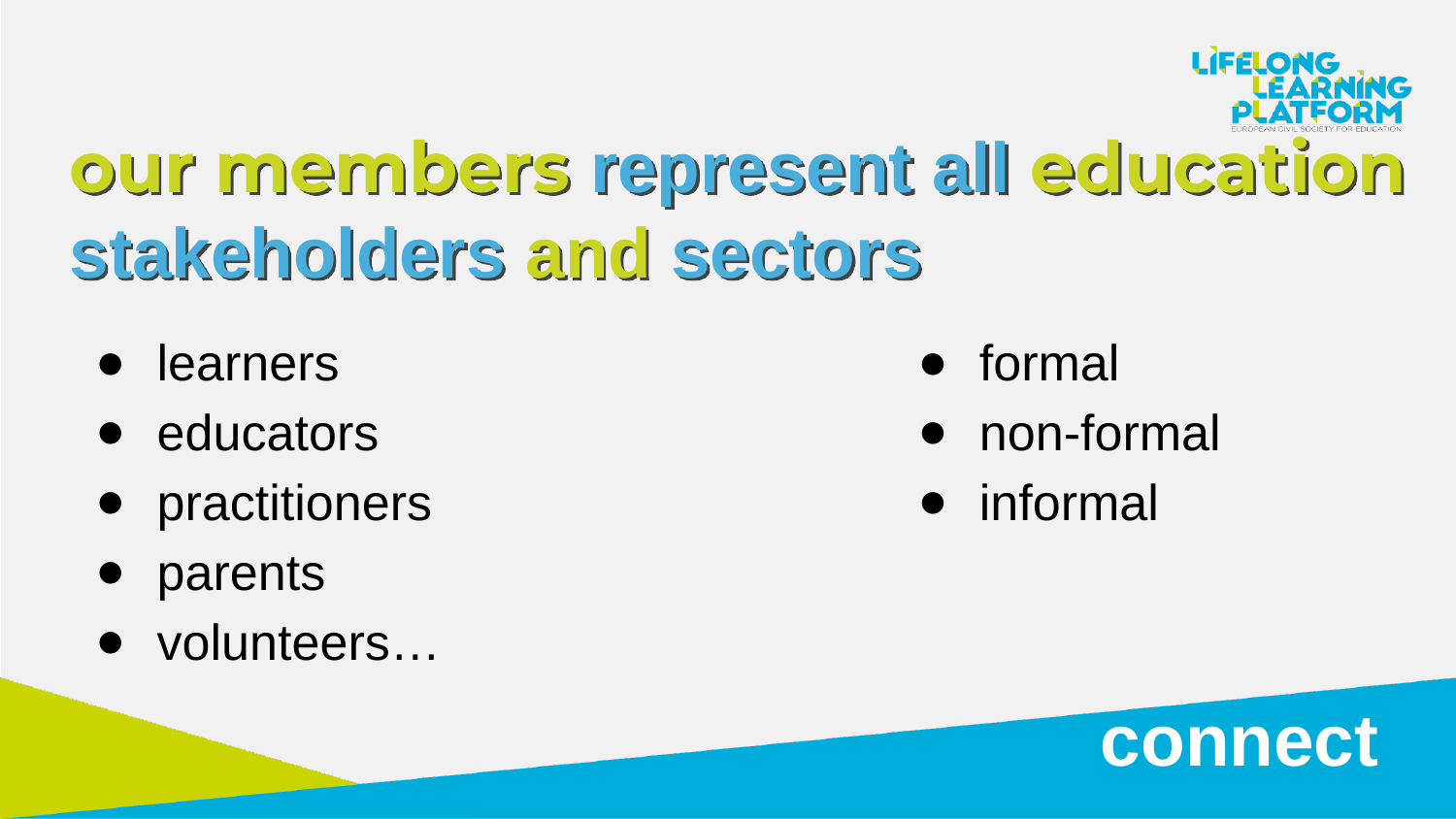

our members represent all education stakeholders and sectors
learners
educators
practitioners
parents
volunteers…
formal
non-formal
informal
connect